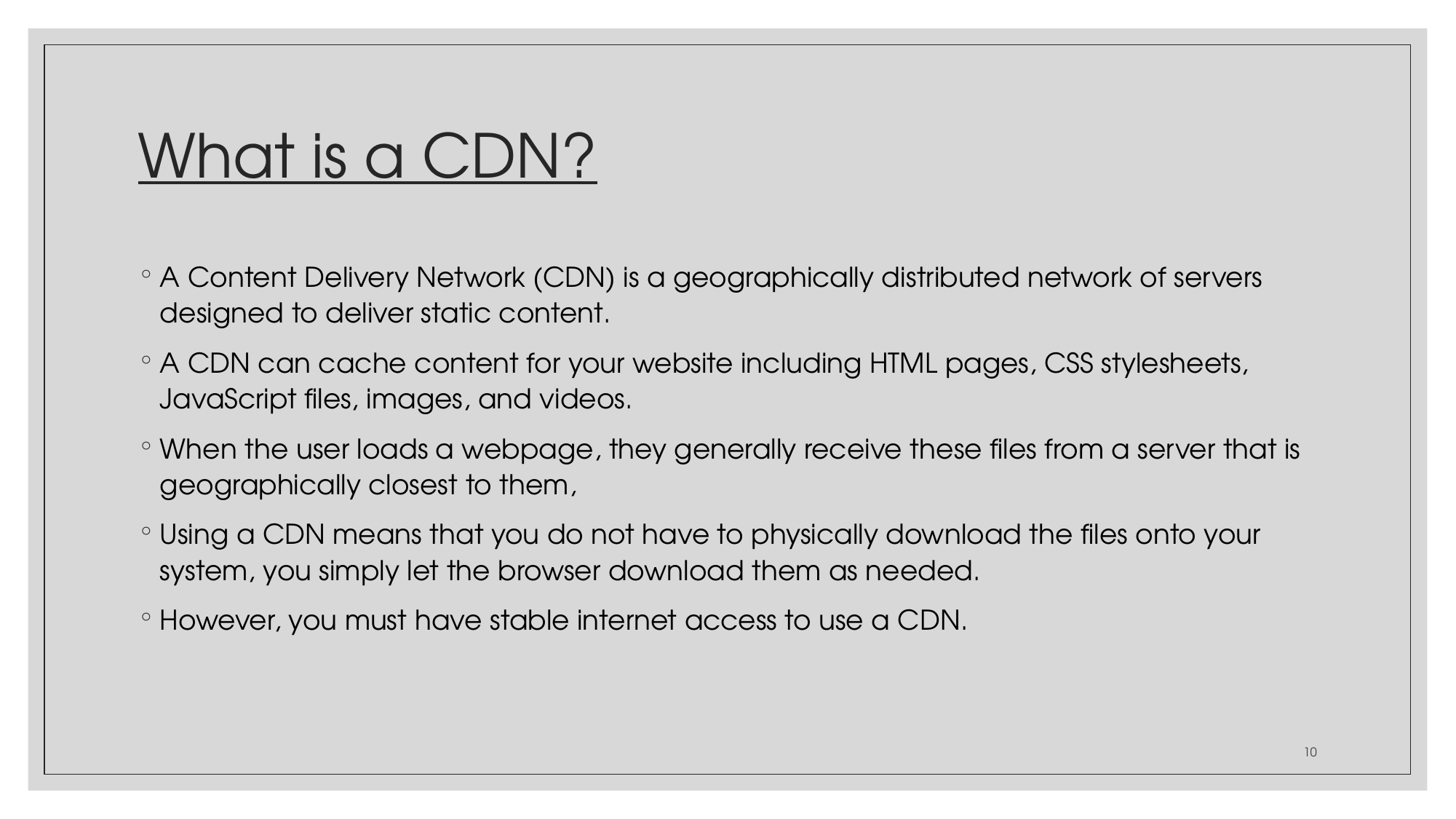

# What is a CDN?
A Content Delivery Network (CDN) is a geographically distributed network of servers designed to deliver static content.
A CDN can cache content for your website including HTML pages, CSS stylesheets, JavaScript files, images, and videos.
When the user loads a webpage, they generally receive these files from a server that is geographically closest to them,
Using a CDN means that you do not have to physically download the files onto your system, you simply let the browser download them as needed.
However, you must have stable internet access to use a CDN.
10